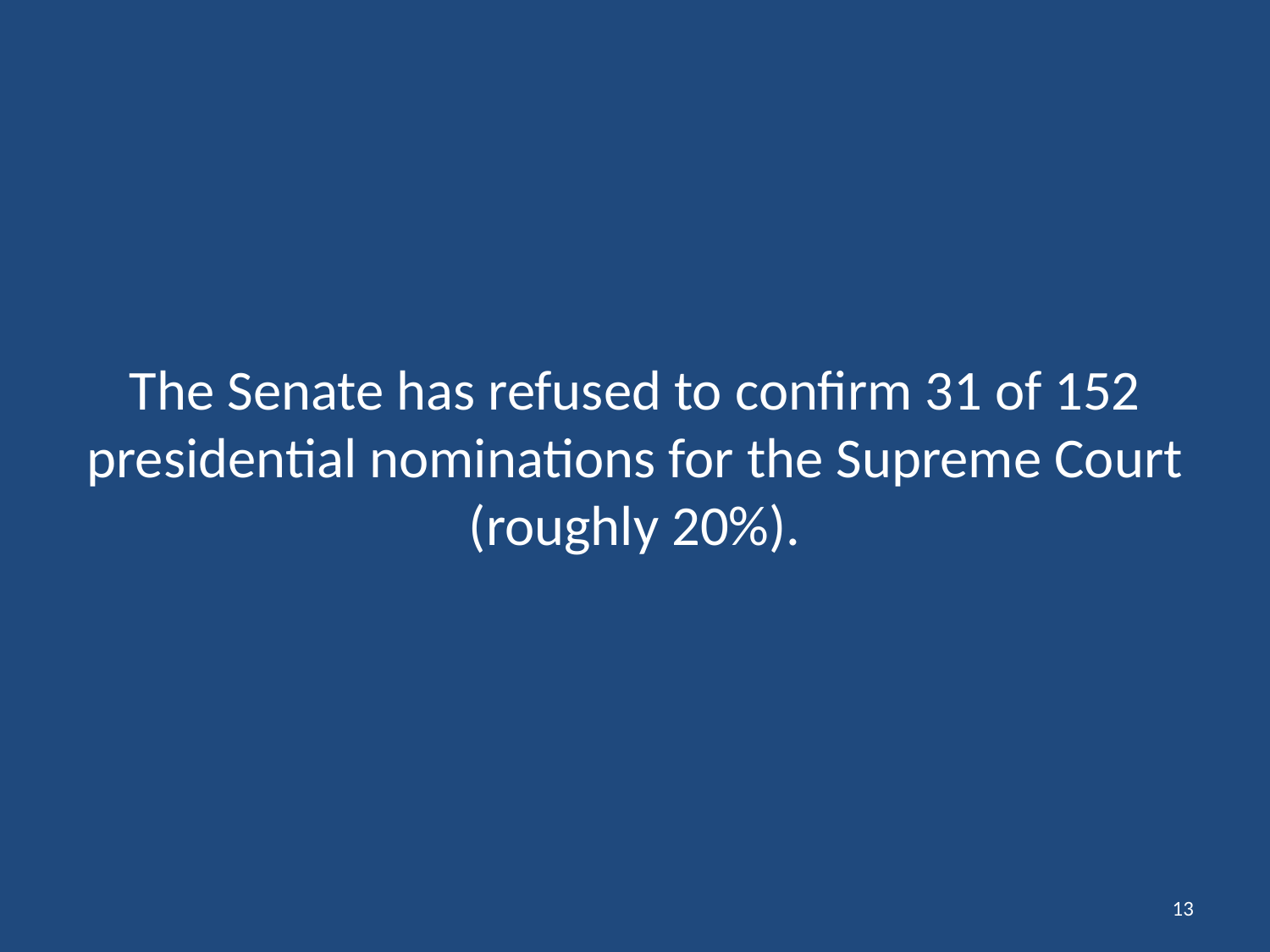

The Senate has refused to confirm 31 of 152 presidential nominations for the Supreme Court (roughly 20%).

13